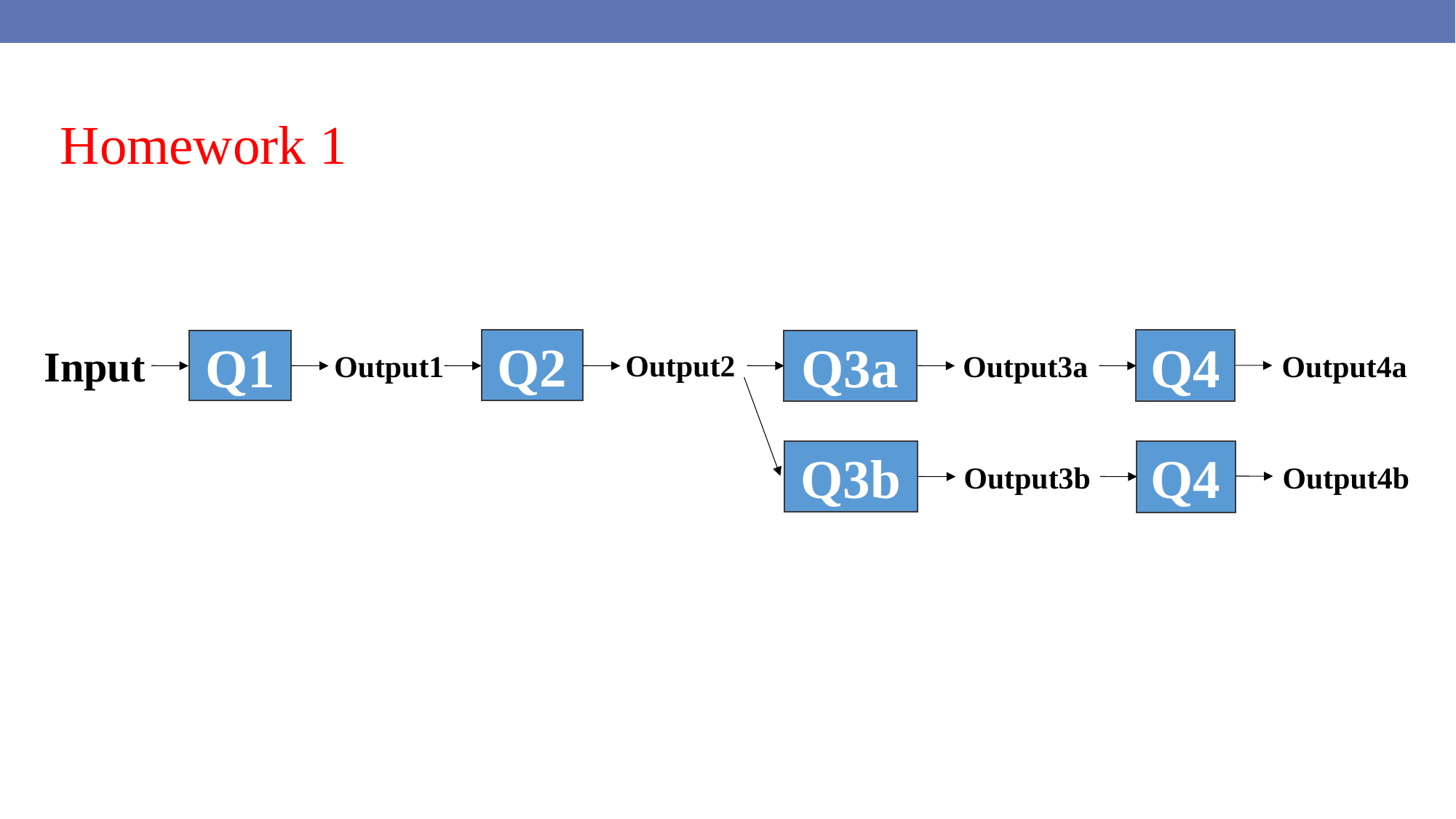

Homework 1
Q2
Q4
Q3a
Q1
Input
Output2
Output1
Output3a
Output4a
Q4
Q3b
Output3b
Output4b